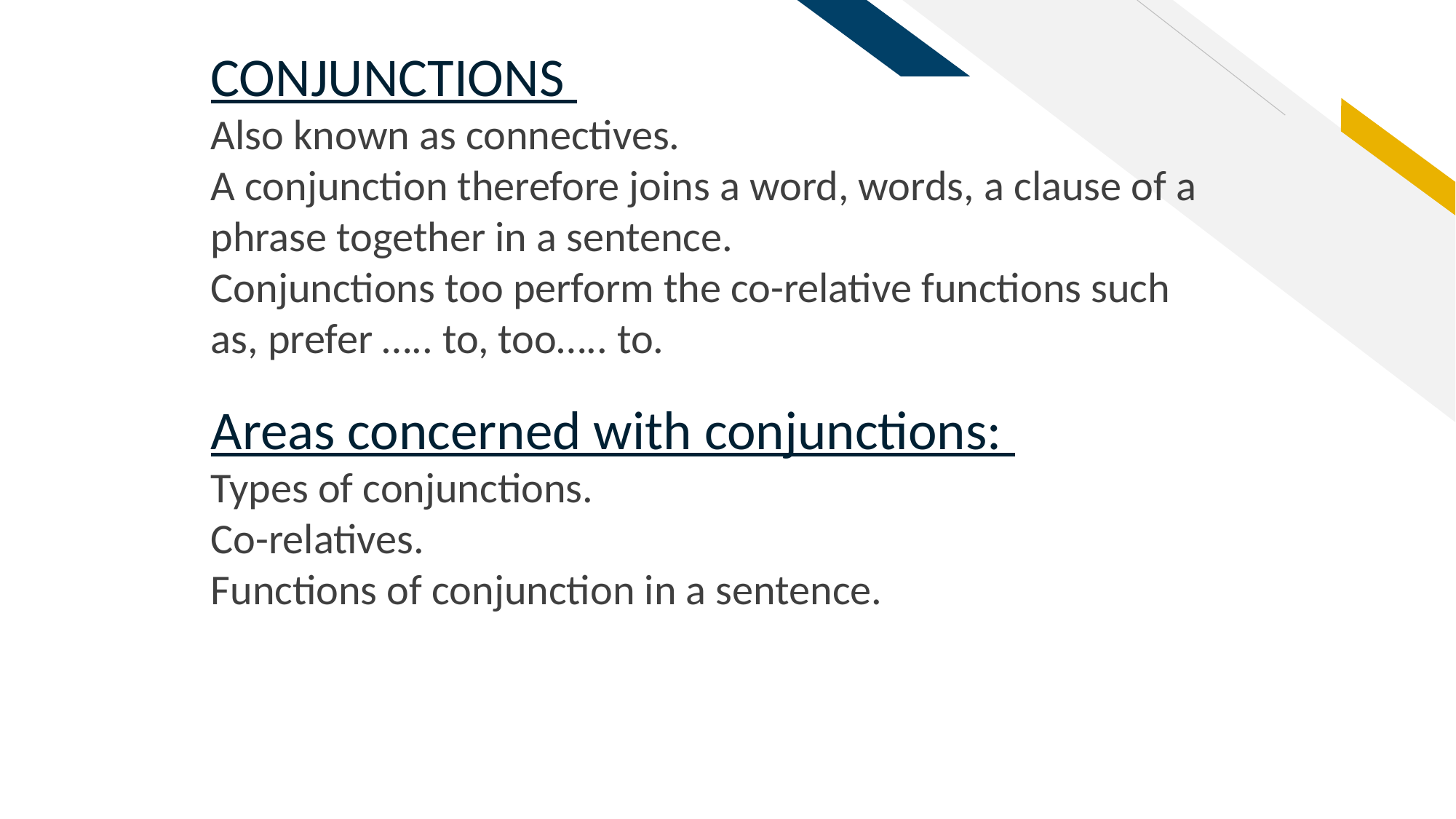

CONJUNCTIONS
Also known as connectives.
A conjunction therefore joins a word, words, a clause of a phrase together in a sentence.
Conjunctions too perform the co-relative functions such as, prefer ….. to, too….. to.

Areas concerned with conjunctions:
Types of conjunctions.
Co-relatives.
Functions of conjunction in a sentence.